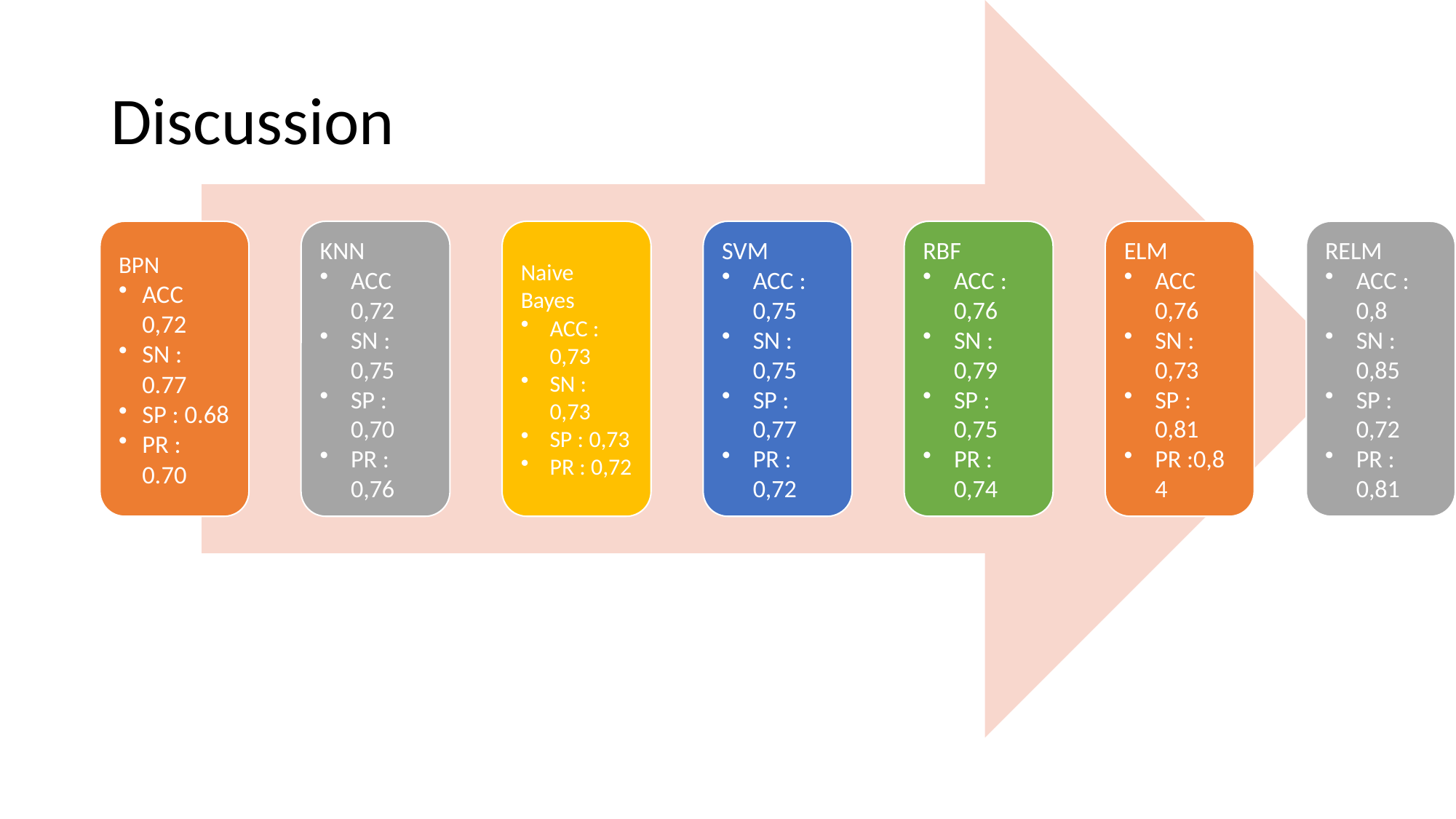

BPN
SVM
ELM
ACC : 0,76
ACC : 0,8
KNN
ACC  0,72
RBF
RELM
ACC : 0,75
ACC 0,76
SN :  0.77
SP : 0.68
Naive Bayes
ACC : 0,73
ACC 0,72
PR : 0.70
SN : 0,75
SP : 0,70
PR : 0,76
SN : 0,73
SP : 0,73
PR : 0,72
SN : 0,75
SP : 0,77
PR : 0,72
SN : 0,79
SP : 0,75
PR : 0,74
SN : 0,73
SP : 0,81
PR :0,84
SN : 0,85
SP : 0,72
PR : 0,81
# Discussion